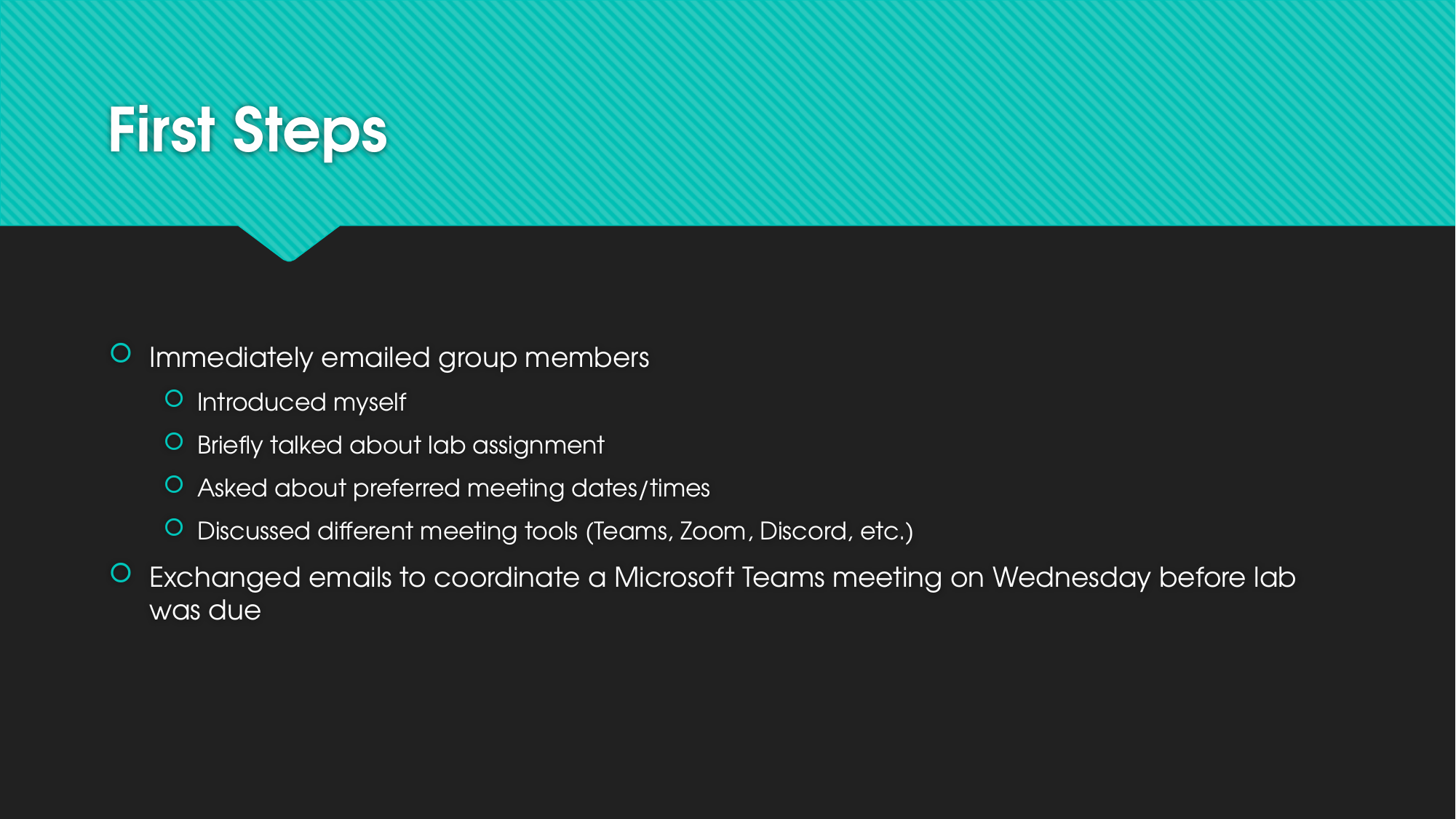

# First Steps
Immediately emailed group members
Introduced myself
Briefly talked about lab assignment
Asked about preferred meeting dates/times
Discussed different meeting tools (Teams, Zoom, Discord, etc.)
Exchanged emails to coordinate a Microsoft Teams meeting on Wednesday before lab was due